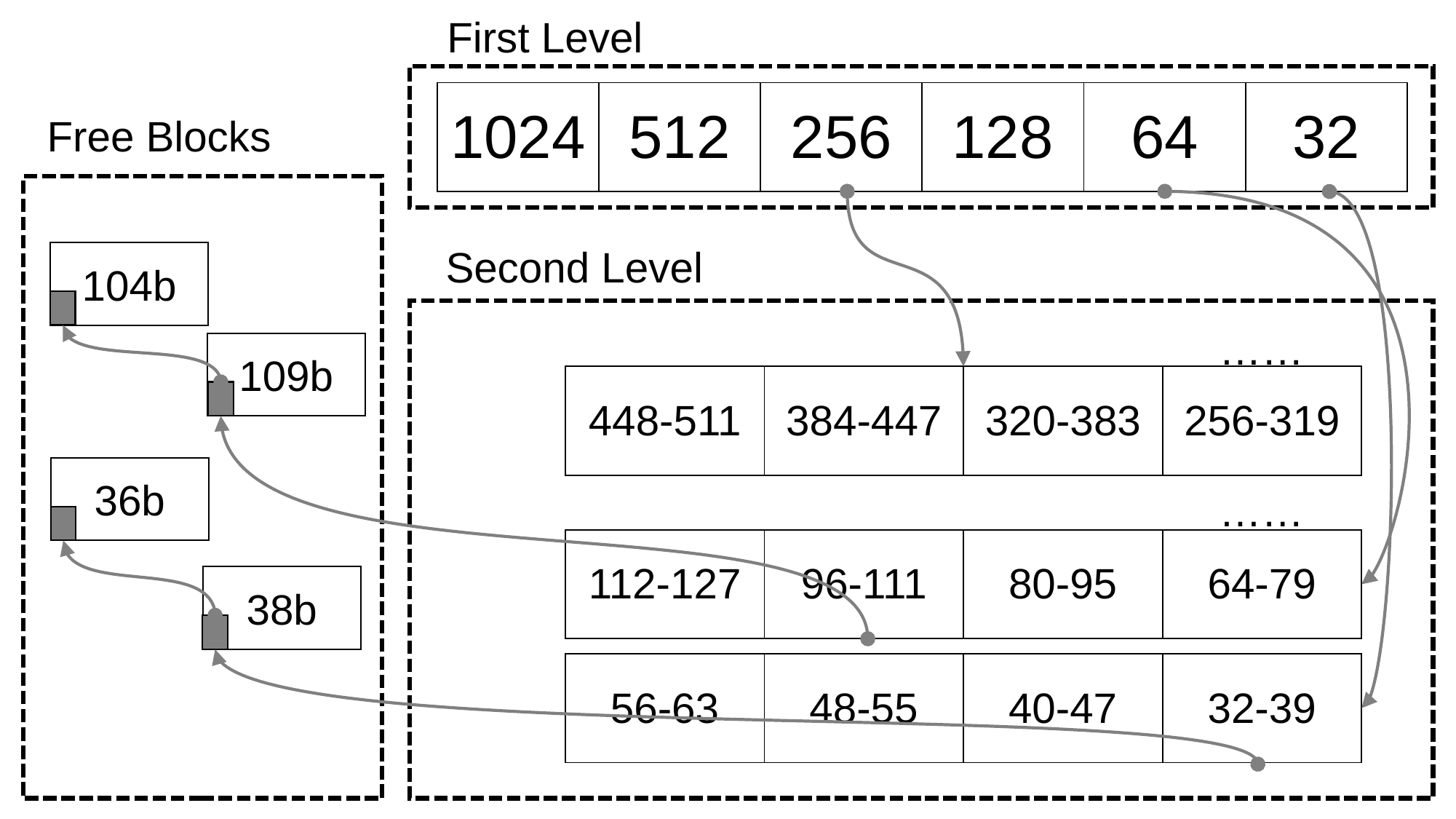

First Level

| 1024 | 512 | 256 | 128 | 64 | 32 |
| --- | --- | --- | --- | --- | --- |
Free Blocks

Second Level
104b

……
109b
| 448-511 | 384-447 | 320-383 | 256-319 |
| --- | --- | --- | --- |

36b
……

| 112-127 | 96-111 | 80-95 | 64-79 |
| --- | --- | --- | --- |
38b

| 56-63 | 48-55 | 40-47 | 32-39 |
| --- | --- | --- | --- |